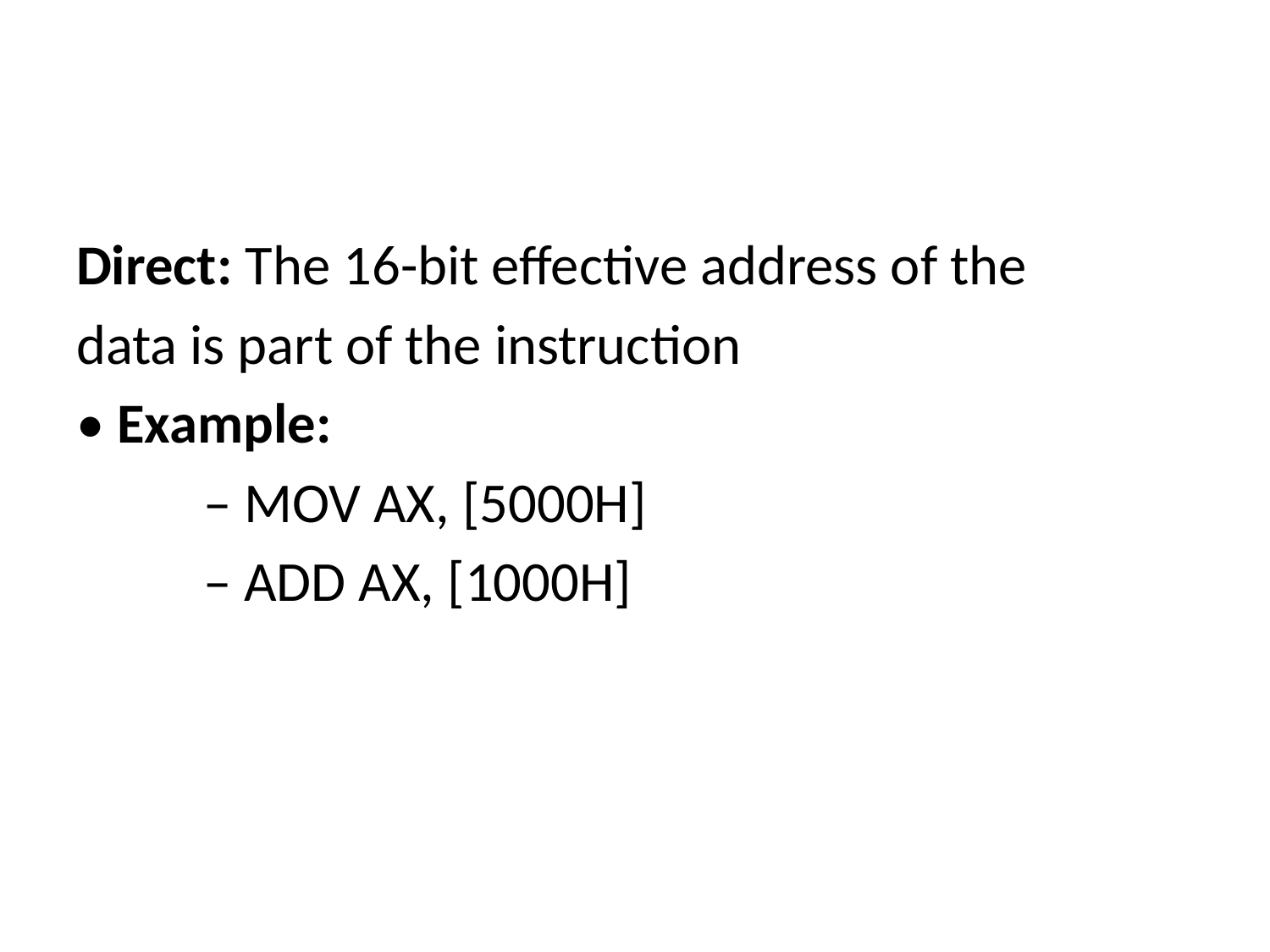

#
Direct: The 16-bit effective address of the
data is part of the instruction
• Example:
	– MOV AX, [5000H]
	– ADD AX, [1000H]